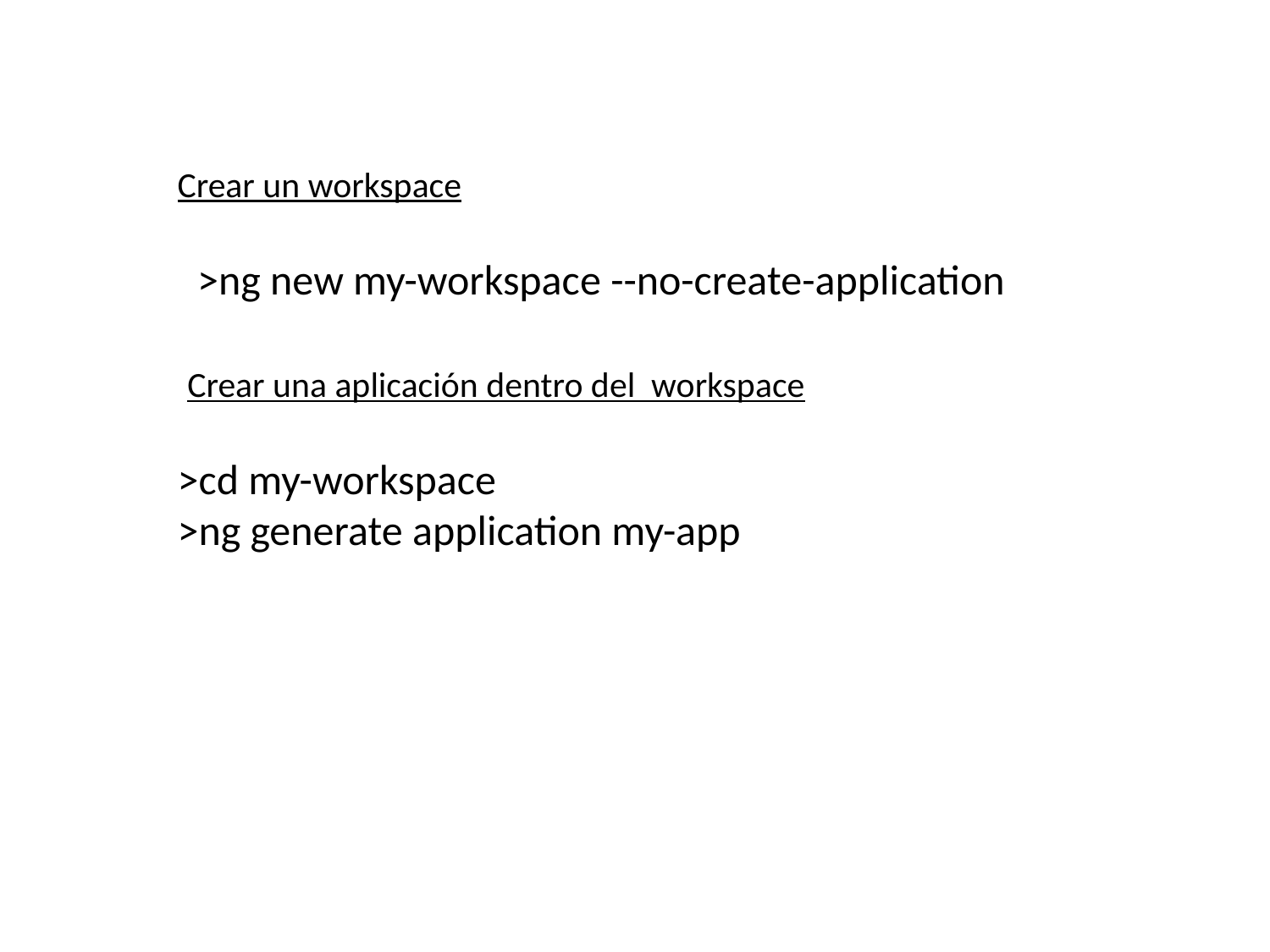

Crear un workspace
>ng new my-workspace --no-create-application
Crear una aplicación dentro del  workspace
>cd my-workspace
>ng generate application my-app